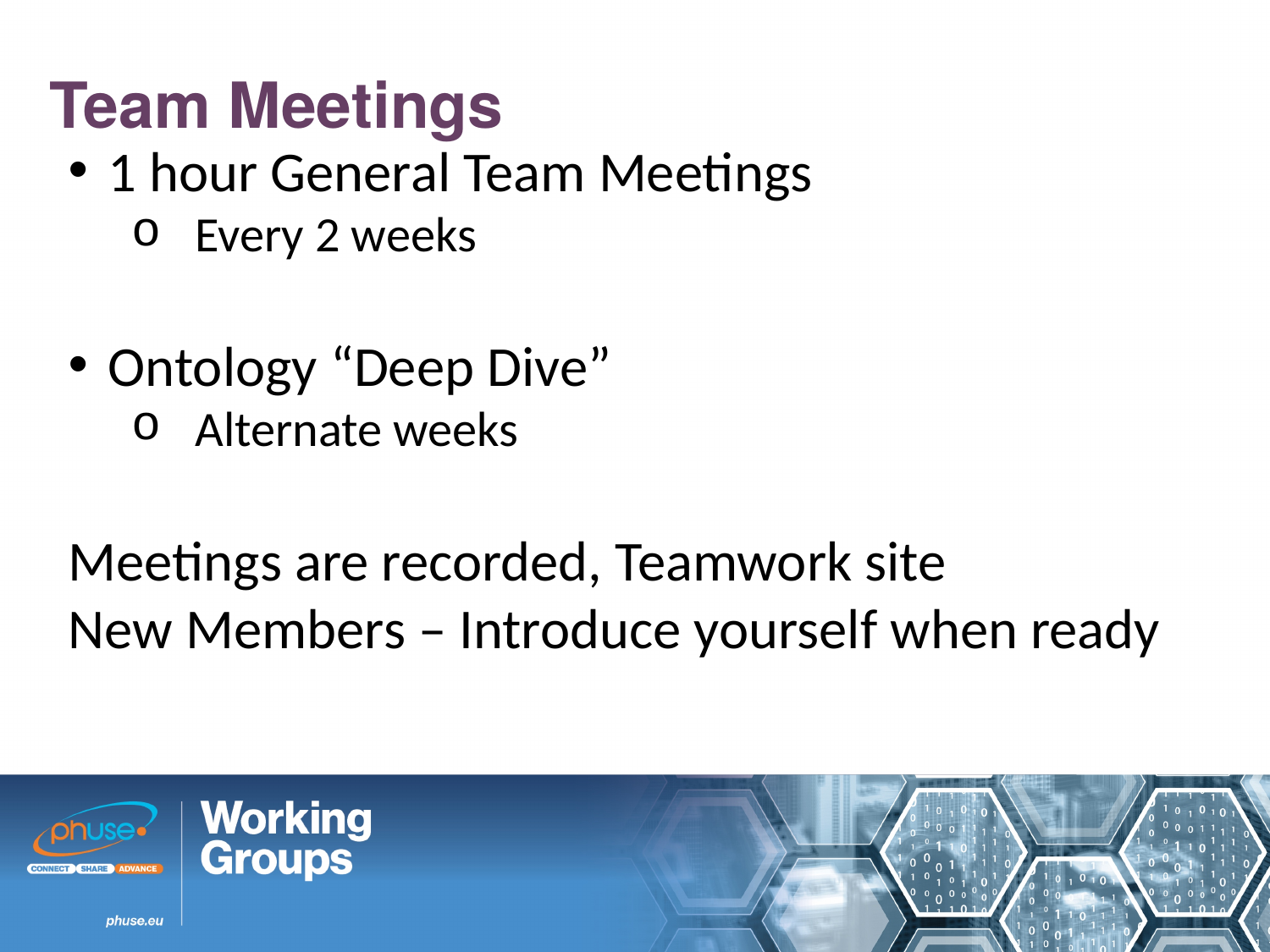

Team Meetings
1 hour General Team Meetings
Every 2 weeks

Ontology “Deep Dive”
Alternate weeks

Meetings are recorded, Teamwork site
New Members – Introduce yourself when ready